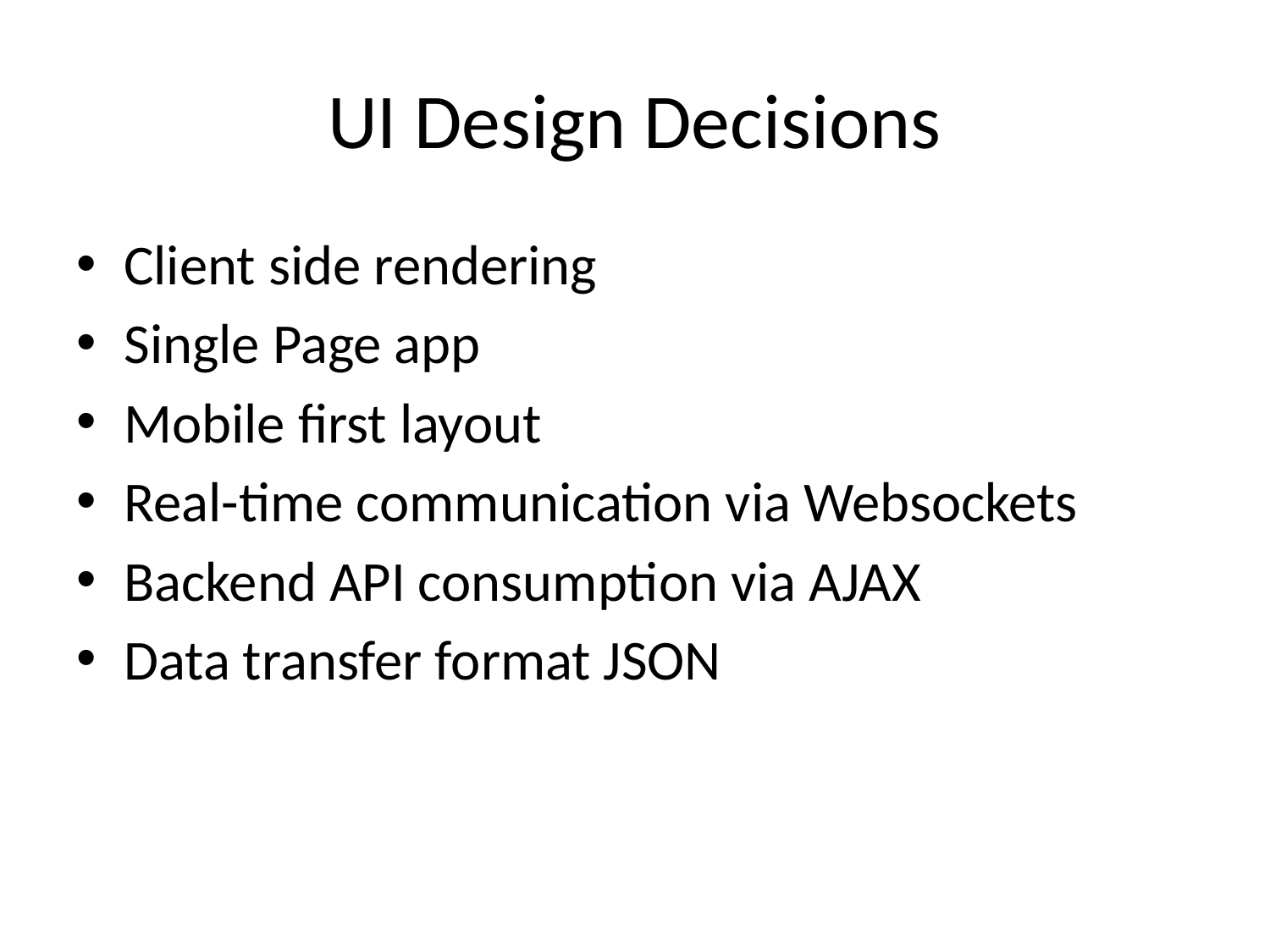

# UI Design Decisions
Client side rendering
Single Page app
Mobile first layout
Real-time communication via Websockets
Backend API consumption via AJAX
Data transfer format JSON